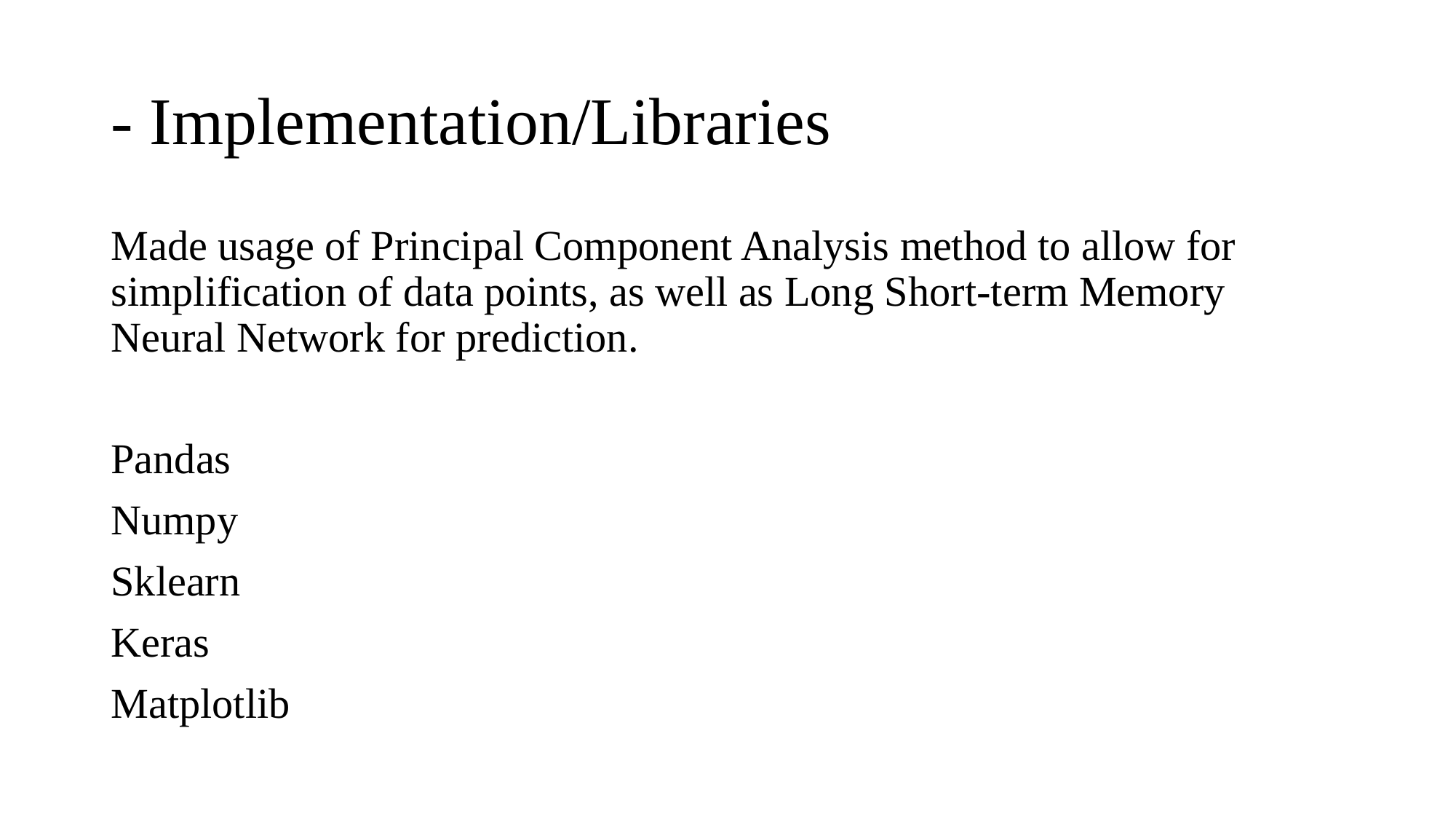

# - Implementation/Libraries
Made usage of Principal Component Analysis method to allow for simplification of data points, as well as Long Short-term Memory Neural Network for prediction.

Pandas
Numpy
Sklearn
Keras
Matplotlib